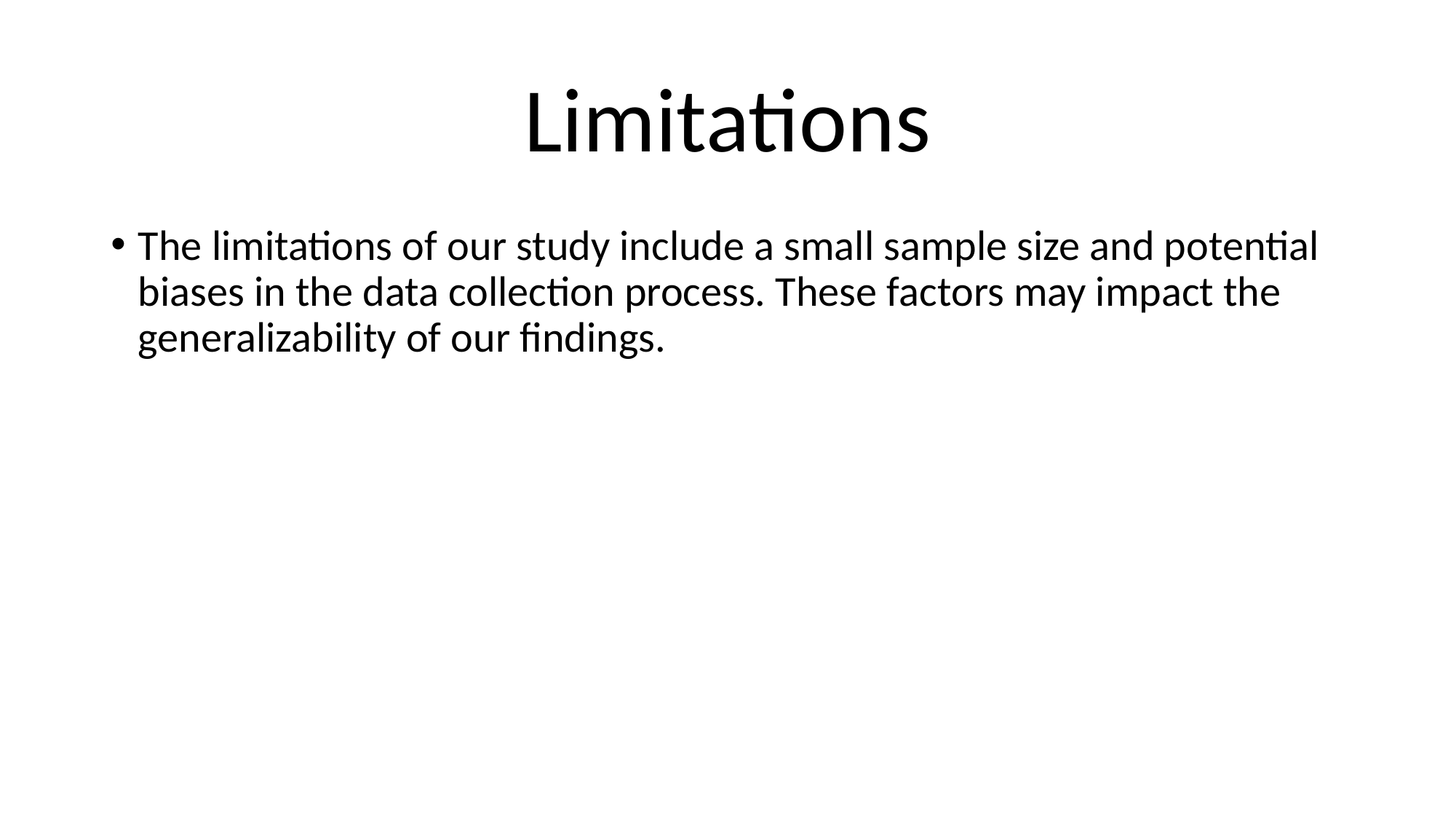

# Limitations
The limitations of our study include a small sample size and potential biases in the data collection process. These factors may impact the generalizability of our findings.